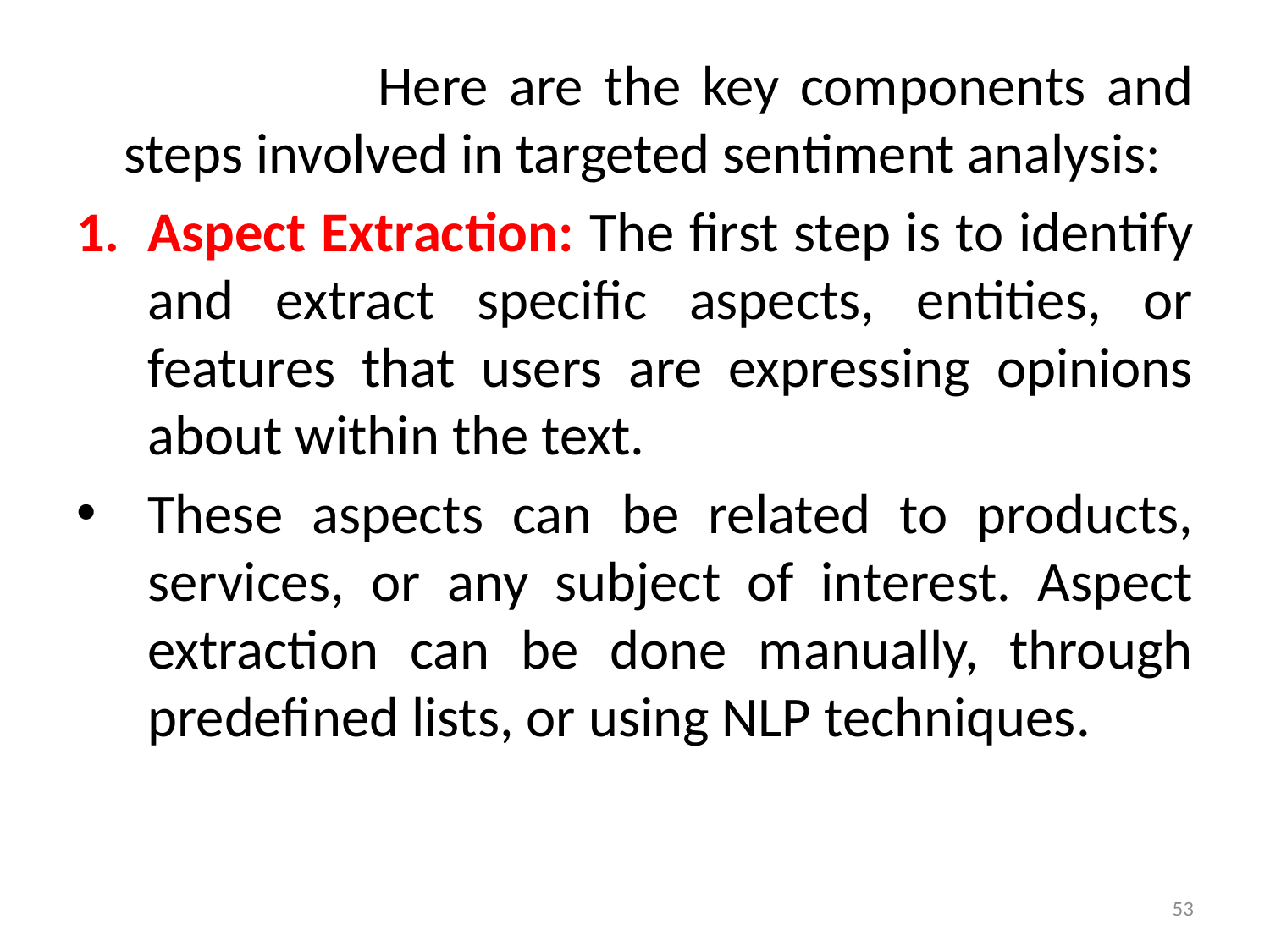

Here are the key components and steps involved in targeted sentiment analysis:
Aspect Extraction: The first step is to identify and extract specific aspects, entities, or features that users are expressing opinions about within the text.
These aspects can be related to products, services, or any subject of interest. Aspect extraction can be done manually, through predefined lists, or using NLP techniques.

53